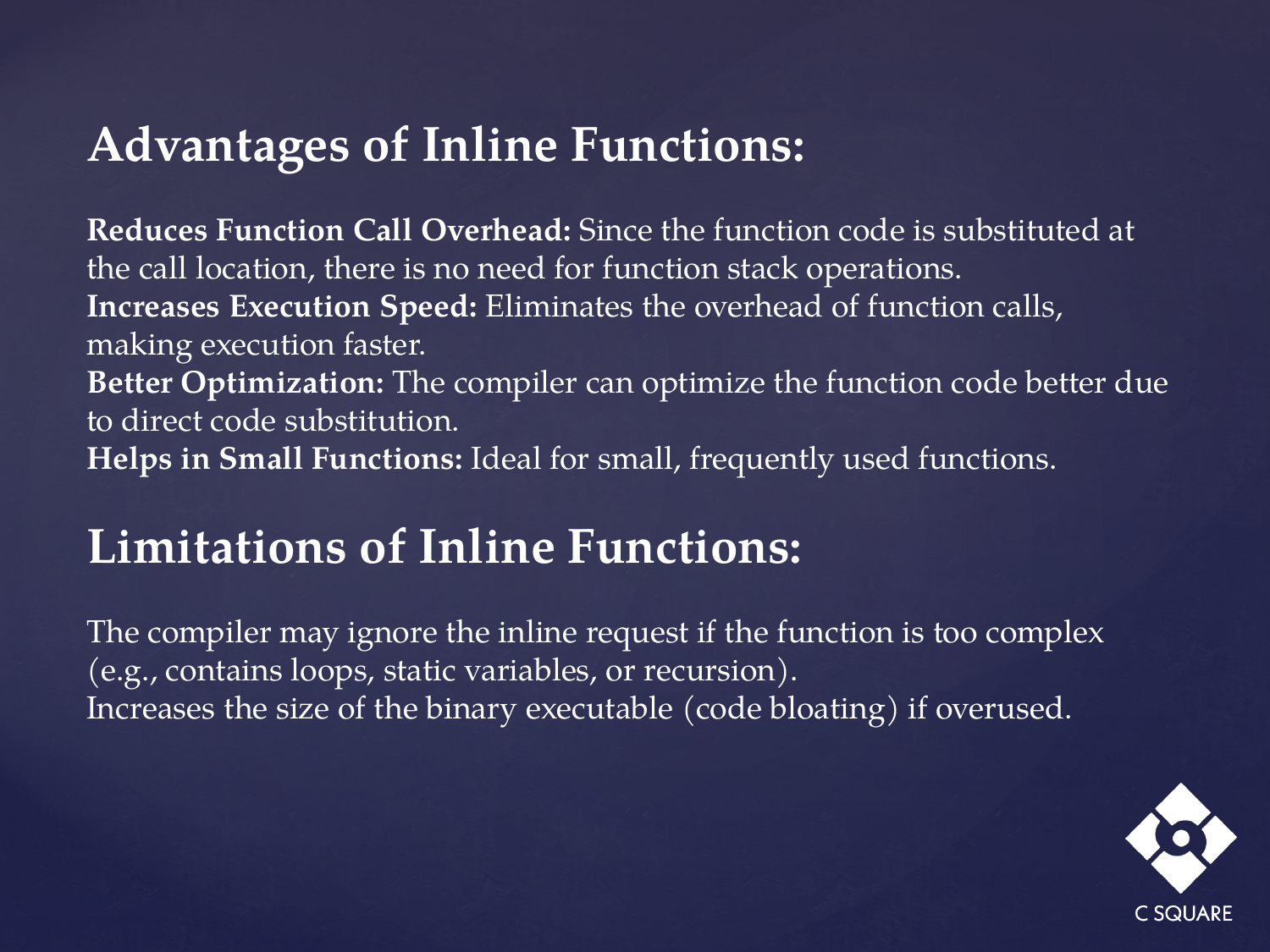

Advantages of Inline Functions:

Reduces Function Call Overhead: Since the function code is substituted at the call location, there is no need for function stack operations.
Increases Execution Speed: Eliminates the overhead of function calls, making execution faster.
Better Optimization: The compiler can optimize the function code better due to direct code substitution.
Helps in Small Functions: Ideal for small, frequently used functions.

Limitations of Inline Functions:

The compiler may ignore the inline request if the function is too complex (e.g., contains loops, static variables, or recursion).
Increases the size of the binary executable (code bloating) if overused.